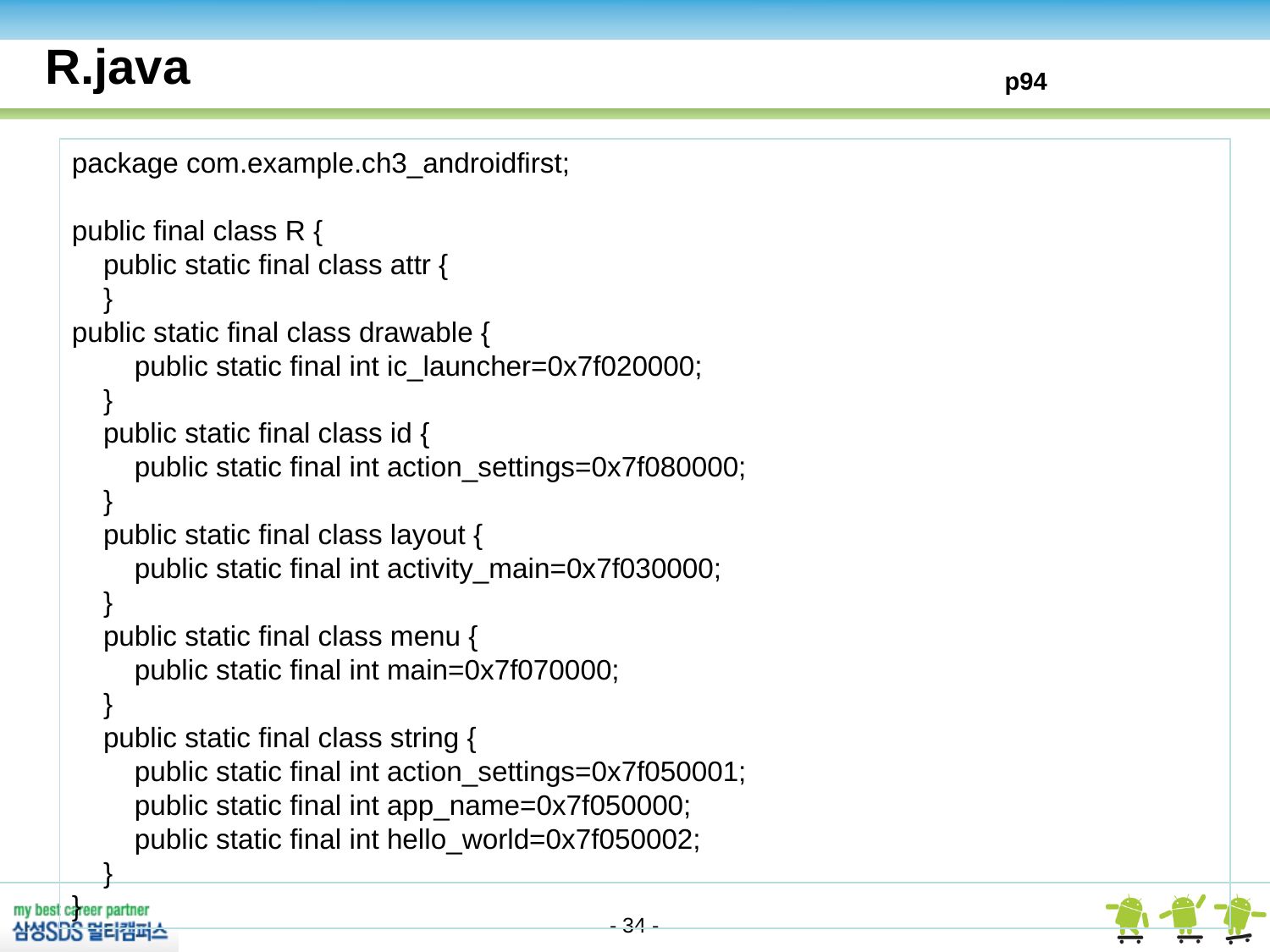

R.java
p94
package com.example.ch3_androidfirst;

public final class R {
    public static final class attr {
    }
public static final class drawable {
        public static final int ic_launcher=0x7f020000;
    }
    public static final class id {
        public static final int action_settings=0x7f080000;
    }
    public static final class layout {
        public static final int activity_main=0x7f030000;
    }
    public static final class menu {
        public static final int main=0x7f070000;
    }
    public static final class string {
        public static final int action_settings=0x7f050001;
        public static final int app_name=0x7f050000;
        public static final int hello_world=0x7f050002;
    }
}
- 34 -